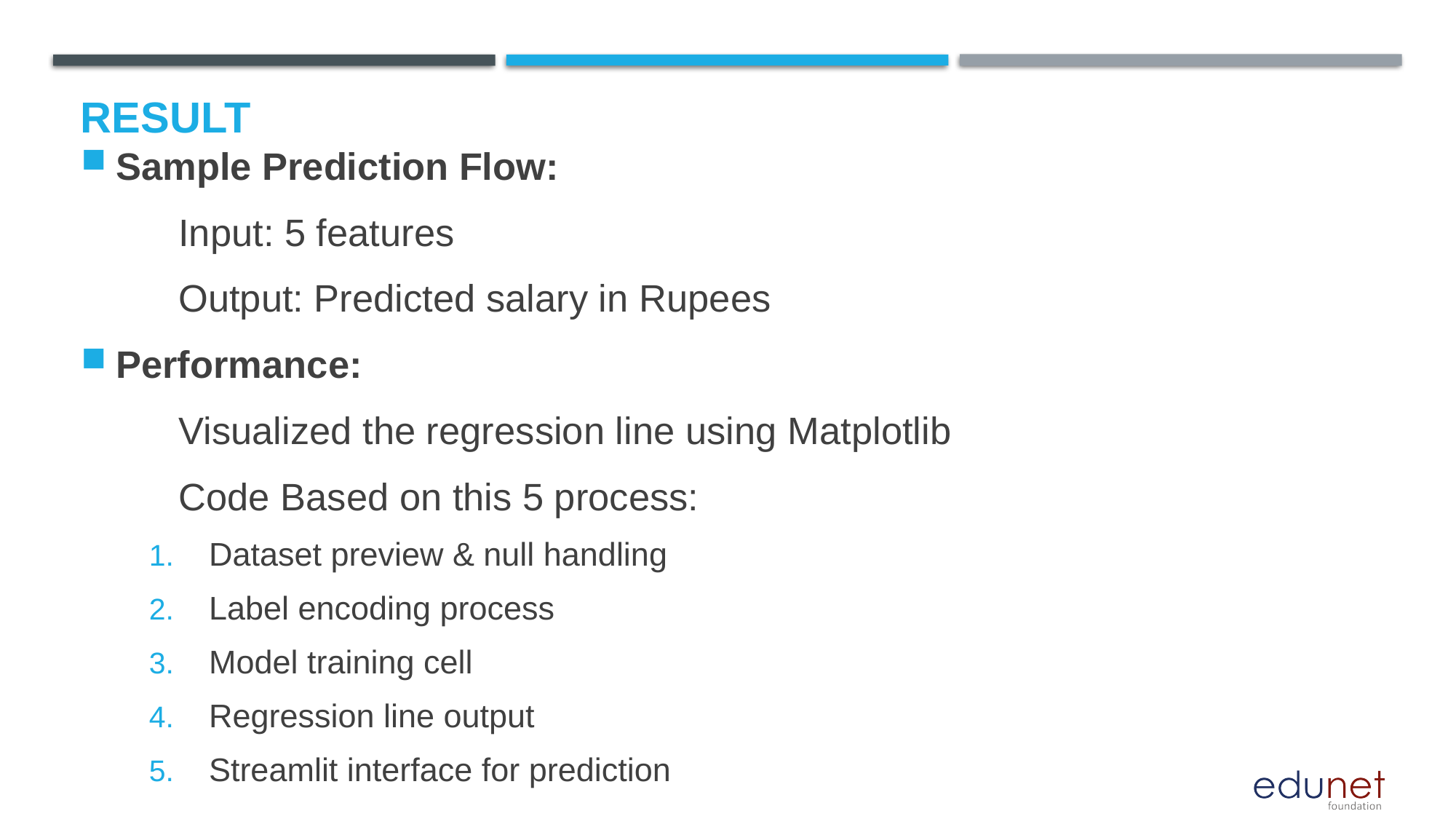

# Result
Sample Prediction Flow:
	Input: 5 features
	Output: Predicted salary in Rupees
Performance:
	Visualized the regression line using Matplotlib
	Code Based on this 5 process:
Dataset preview & null handling
Label encoding process
Model training cell
Regression line output
Streamlit interface for prediction